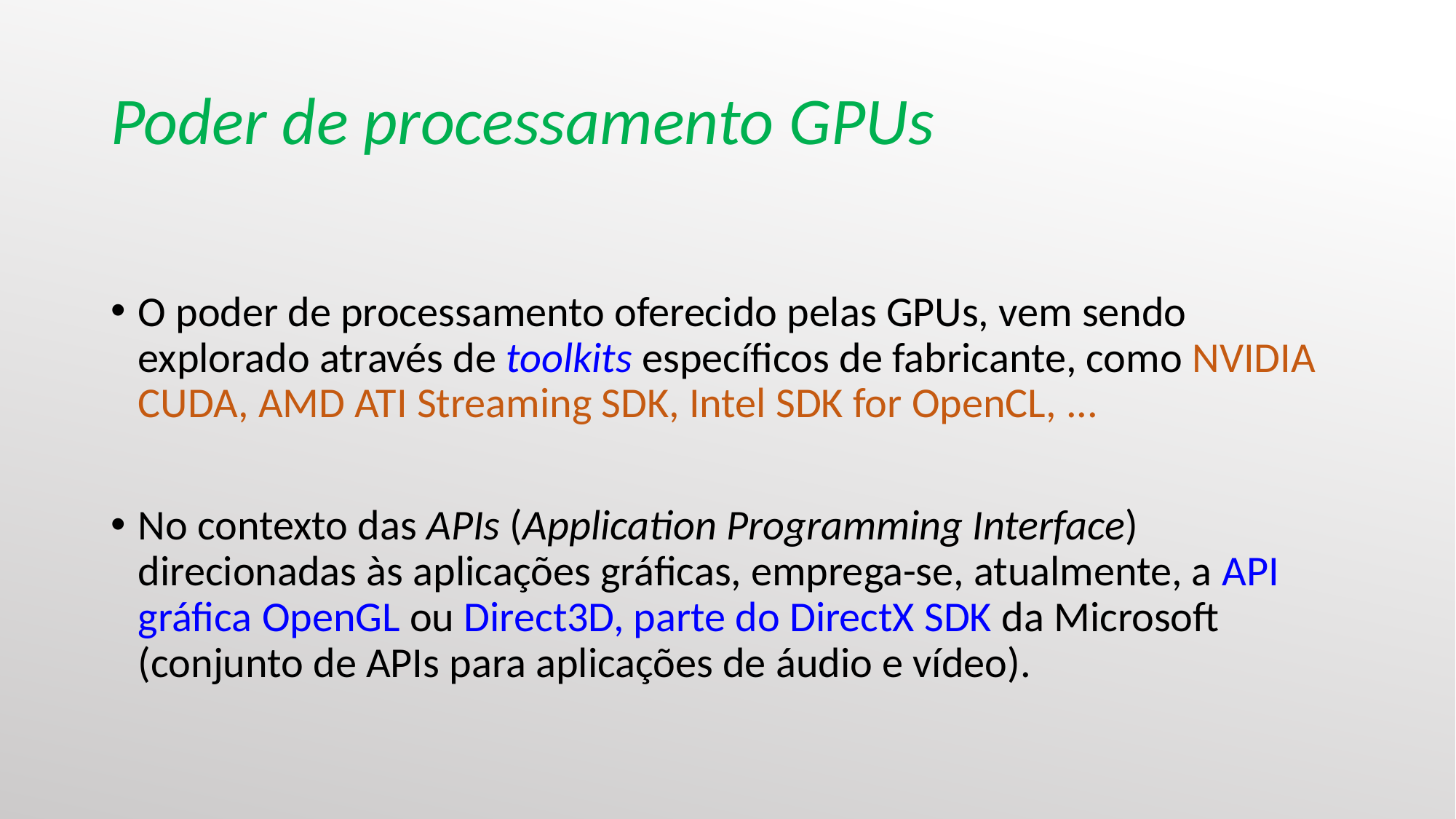

# Poder de processamento GPUs

O poder de processamento oferecido pelas GPUs, vem sendo explorado através de toolkits específicos de fabricante, como NVIDIA CUDA, AMD ATI Streaming SDK, Intel SDK for OpenCL, ...

No contexto das APIs (Application Programming Interface) direcionadas às aplicações gráficas, emprega-se, atualmente, a API gráfica OpenGL ou Direct3D, parte do DirectX SDK da Microsoft (conjunto de APIs para aplicações de áudio e vídeo).